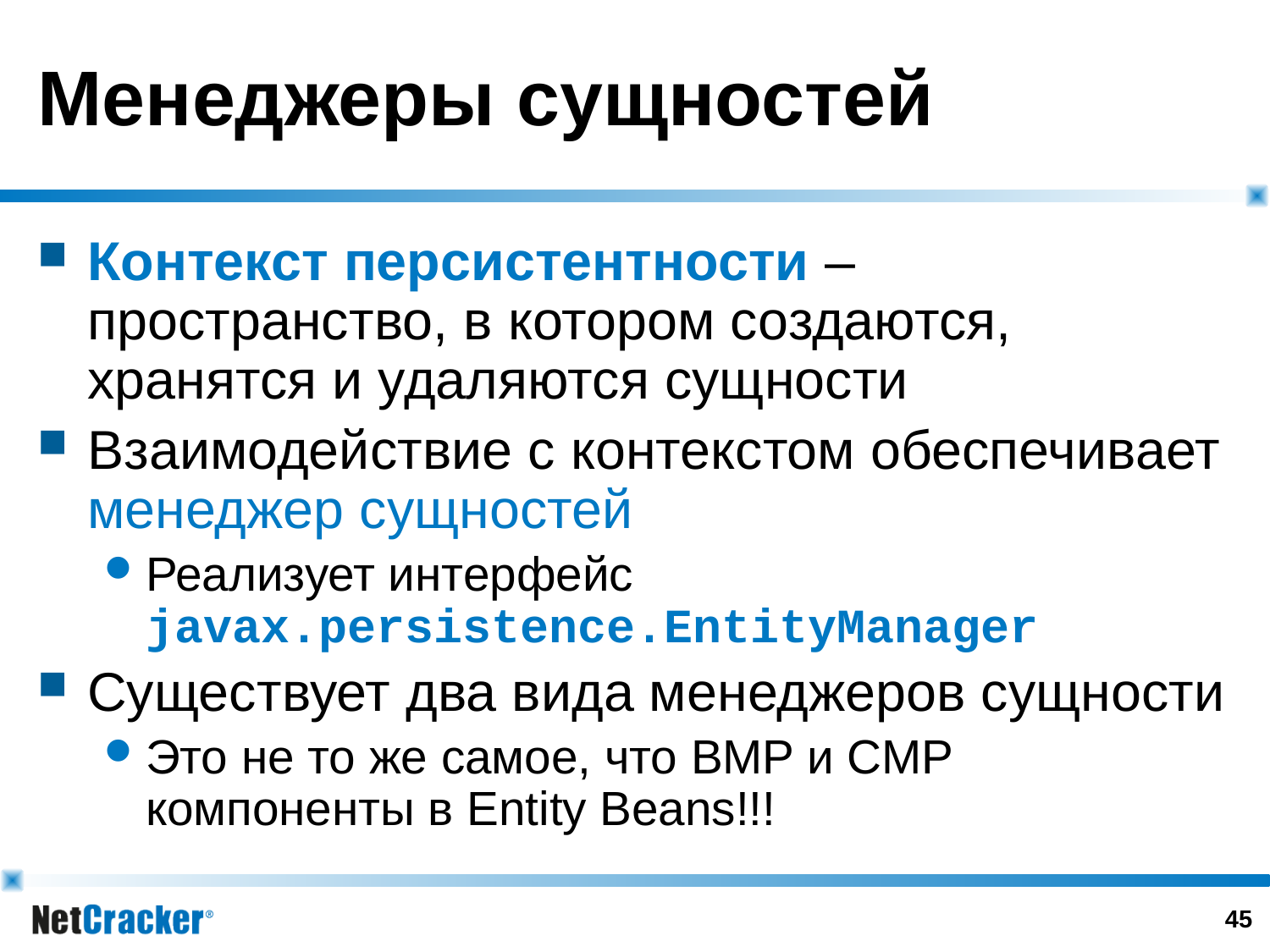

# Менеджеры сущностей
Контекст персистентности – пространство, в котором создаются, хранятся и удаляются сущности
Взаимодействие с контекстом обеспечивает менеджер сущностей
Реализует интерфейс javax.persistence.EntityManager
Существует два вида менеджеров сущности
Это не то же самое, что BMP и CMP компоненты в Entity Beans!!!

45